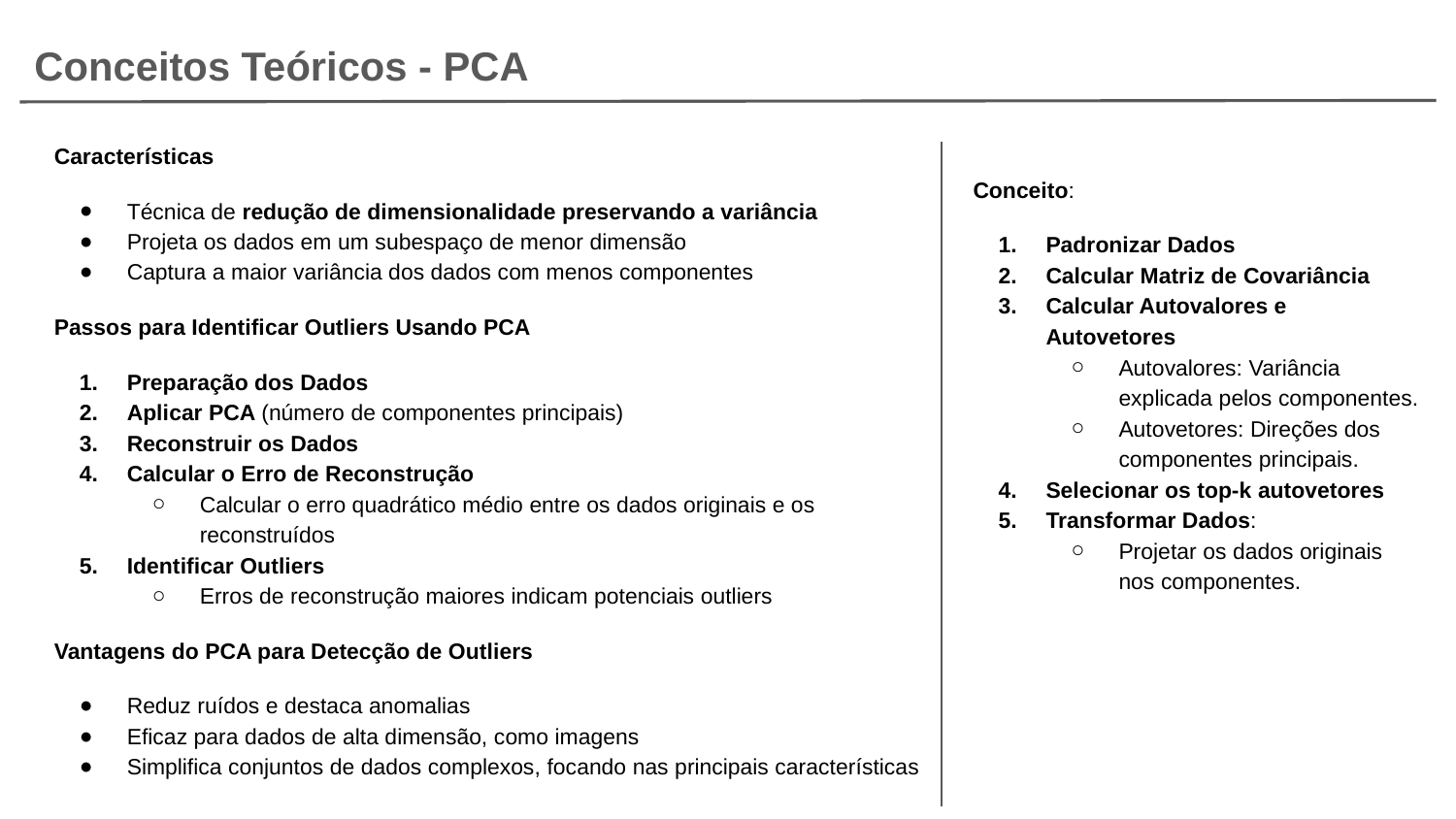

Conceitos Teóricos - PCA
Características
Técnica de redução de dimensionalidade preservando a variância
Projeta os dados em um subespaço de menor dimensão
Captura a maior variância dos dados com menos componentes
Passos para Identificar Outliers Usando PCA
Preparação dos Dados
Aplicar PCA (número de componentes principais)
Reconstruir os Dados
Calcular o Erro de Reconstrução
Calcular o erro quadrático médio entre os dados originais e os reconstruídos
Identificar Outliers
Erros de reconstrução maiores indicam potenciais outliers
Vantagens do PCA para Detecção de Outliers
Reduz ruídos e destaca anomalias
Eficaz para dados de alta dimensão, como imagens
Simplifica conjuntos de dados complexos, focando nas principais características
Conceito:
Padronizar Dados
Calcular Matriz de Covariância
Calcular Autovalores e Autovetores
Autovalores: Variância explicada pelos componentes.
Autovetores: Direções dos componentes principais.
Selecionar os top-k autovetores
Transformar Dados:
Projetar os dados originais nos componentes.